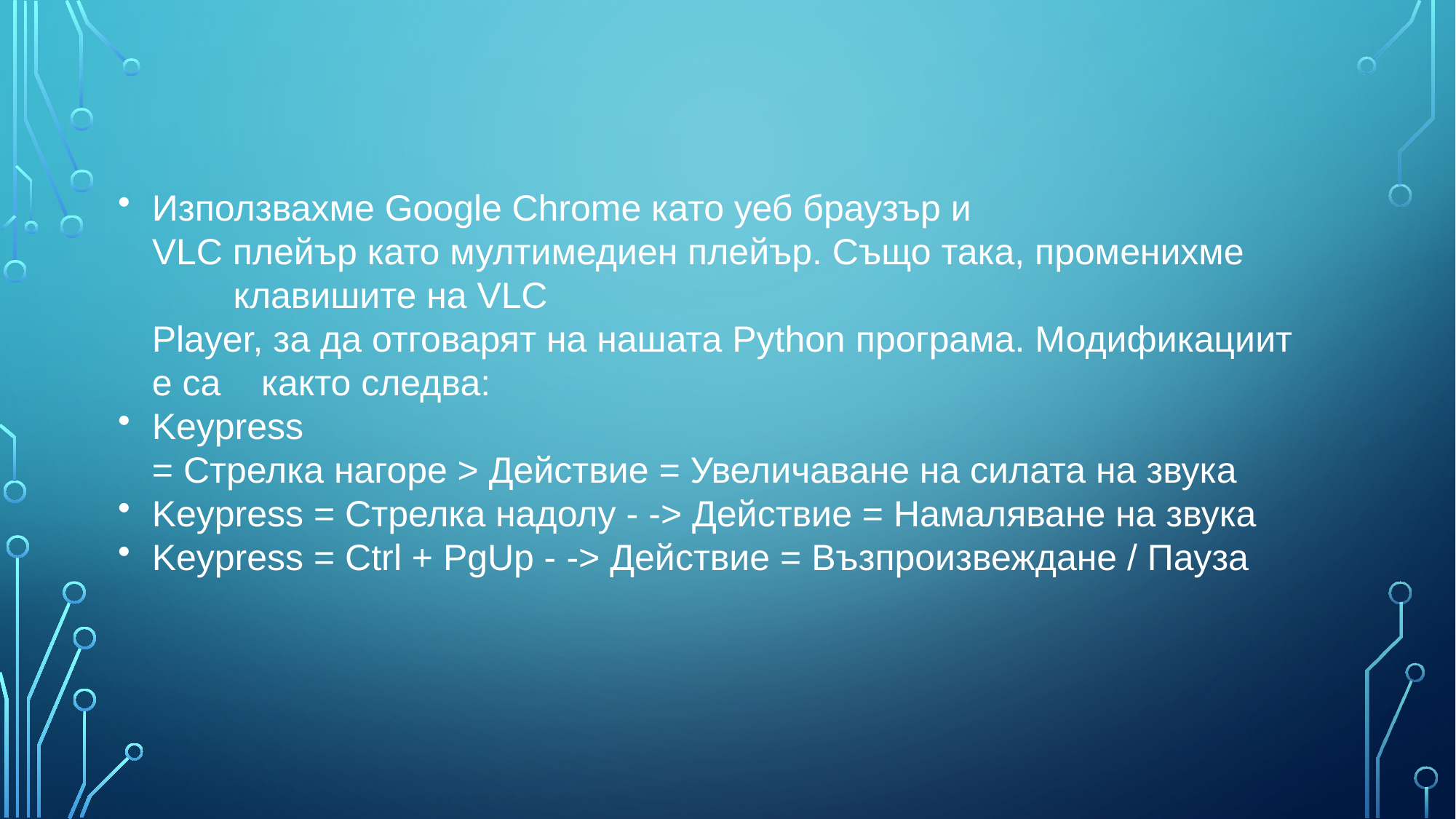

Използвахме Google Chrome като уеб браузър и VLC плейър като мултимедиен плейър. Също така, променихме              клавишите на VLC Player, за да отговарят на нашата Python програма. Модификациите са    както следва:
Keypress = Стрелка нагоре > Действие = Увеличаване на силата на звука
Keypress = Стрелка надолу - -> Действие = Намаляване на звука
Keypress = Ctrl + PgUp - -> Действие = Възпроизвеждане / Пауза